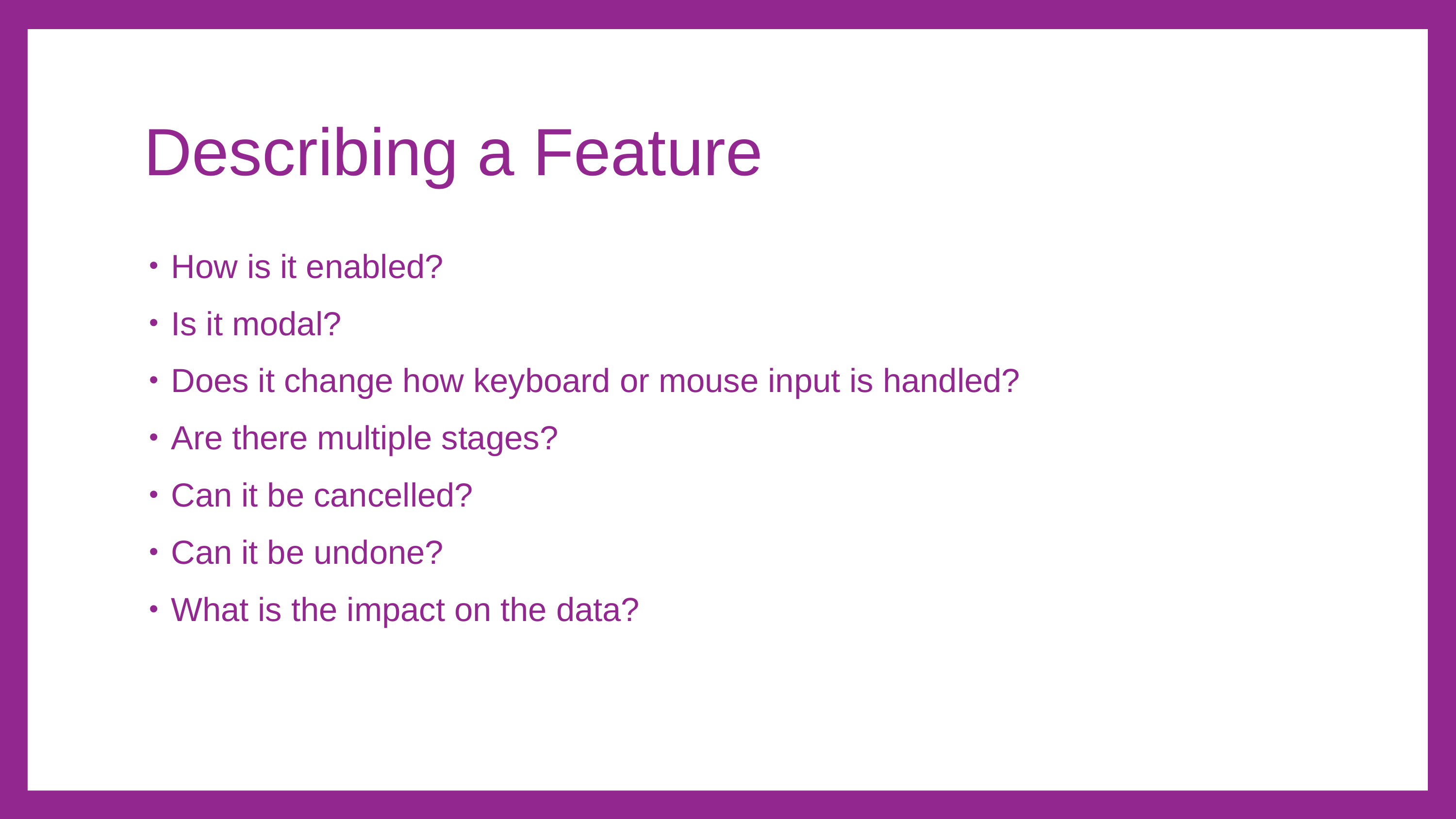

# Describing a Feature
How is it enabled?
Is it modal?
Does it change how keyboard or mouse input is handled?
Are there multiple stages?
Can it be cancelled?
Can it be undone?
What is the impact on the data?